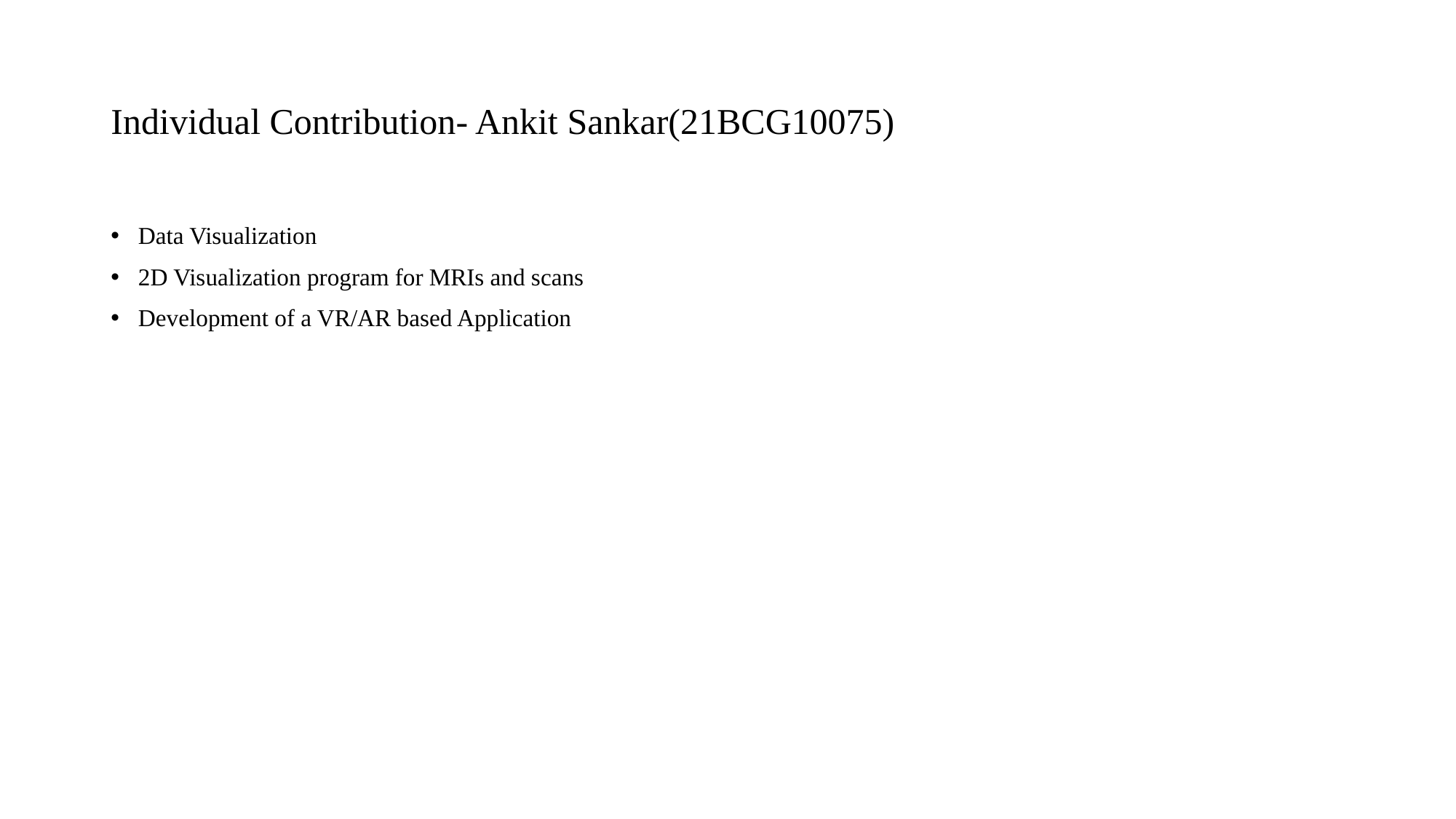

# Individual Contribution- Ankit Sankar(21BCG10075)
Data Visualization
2D Visualization program for MRIs and scans
Development of a VR/AR based Application